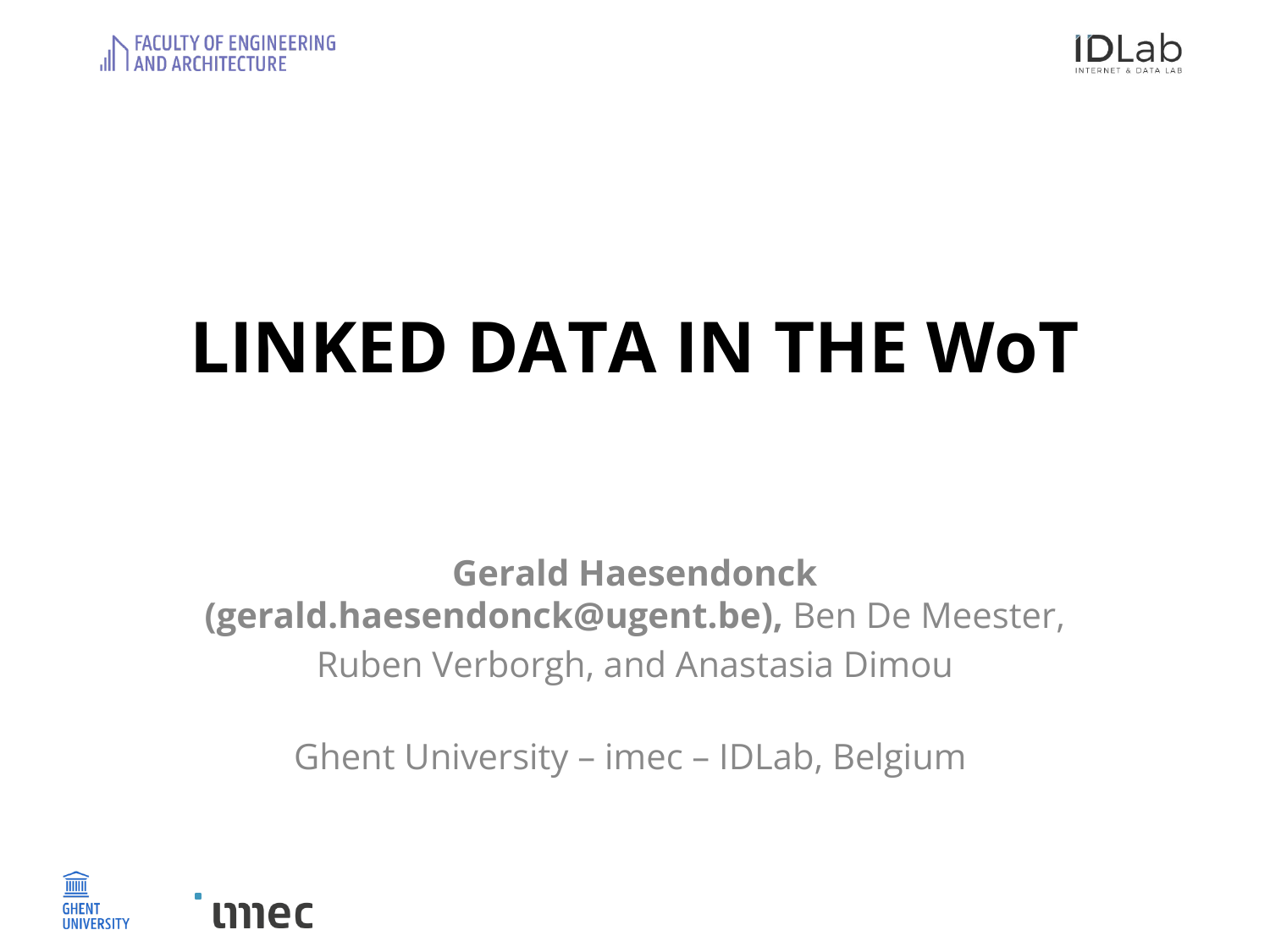

# LINKED DATA IN THE WoT
Gerald Haesendonck (gerald.haesendonck@ugent.be), Ben De Meester,
Ruben Verborgh, and Anastasia Dimou
Ghent University – imec – IDLab, Belgium